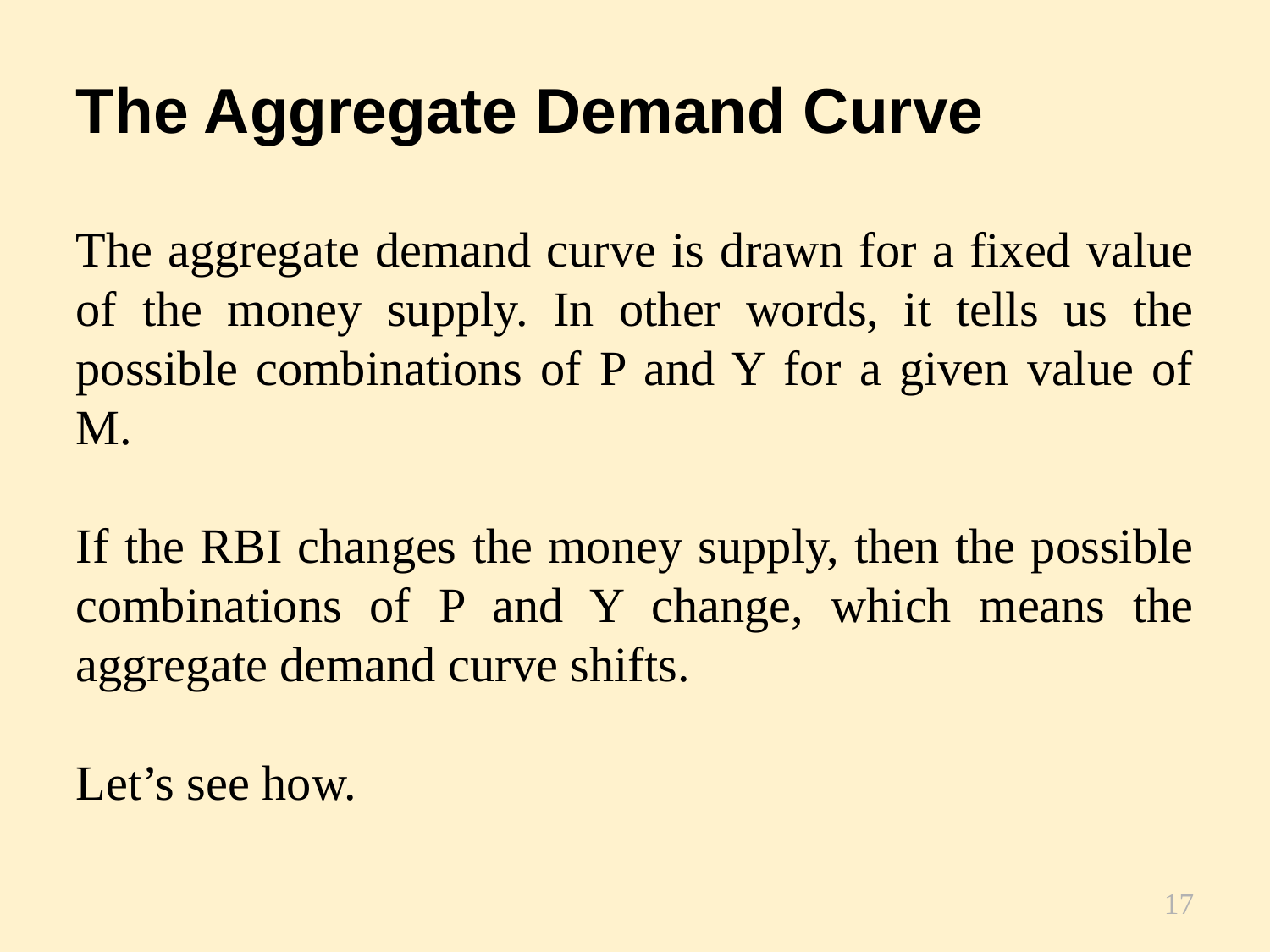

The Aggregate Demand Curve
The aggregate demand curve is drawn for a fixed value of the money supply. In other words, it tells us the possible combinations of P and Y for a given value of M.

If the RBI changes the money supply, then the possible combinations of P and Y change, which means the aggregate demand curve shifts.

Let’s see how.